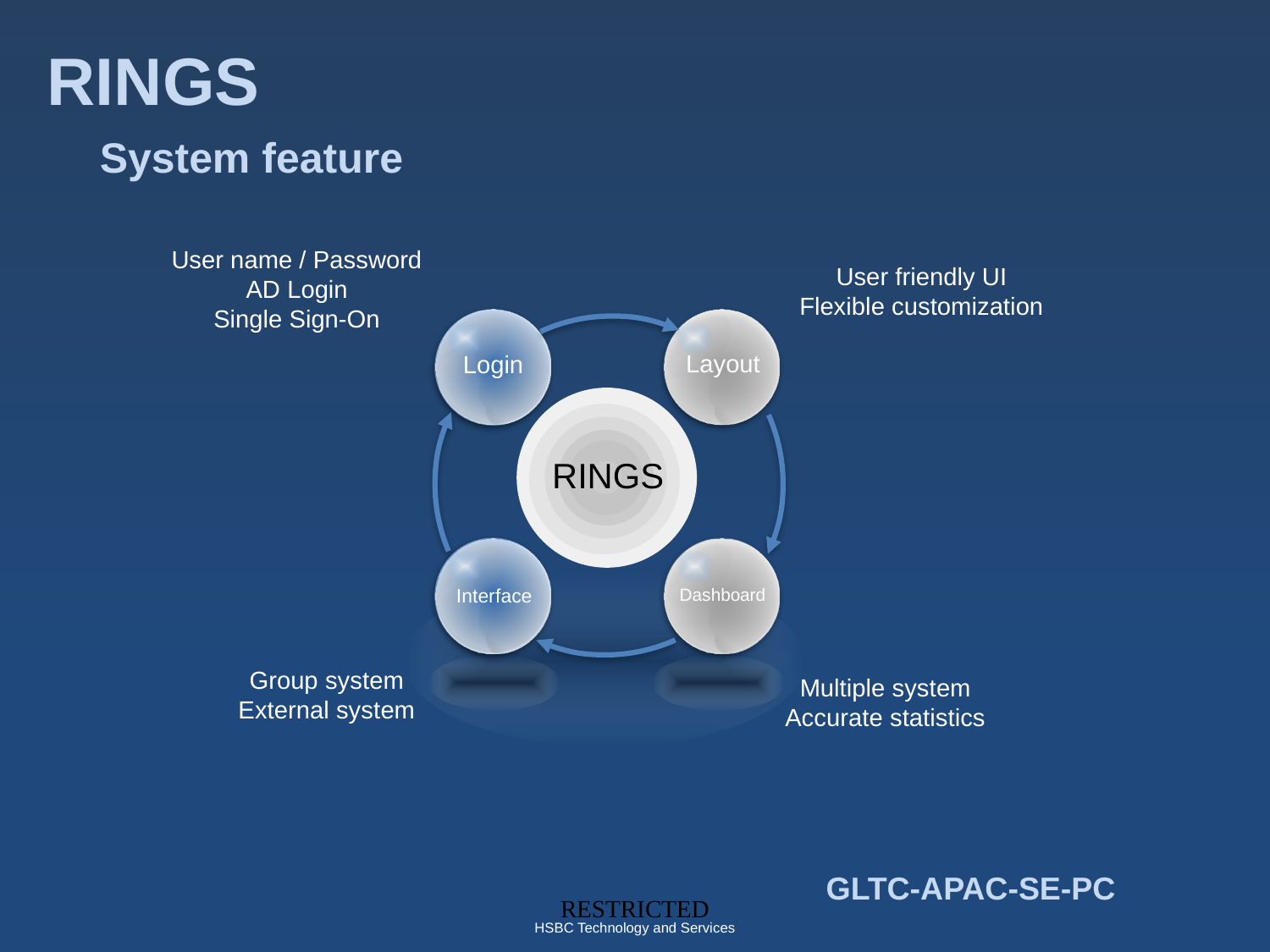

RINGS
System feature
User name / Password
AD Login
Single Sign-On
User friendly UI
Flexible customization

Login

Layout

RINGS

Interface

Dashboard

Group system
External system
Multiple system
Accurate statistics
GLTC-APAC-SE-PC
RESTRICTED
HSBC Technology and Services